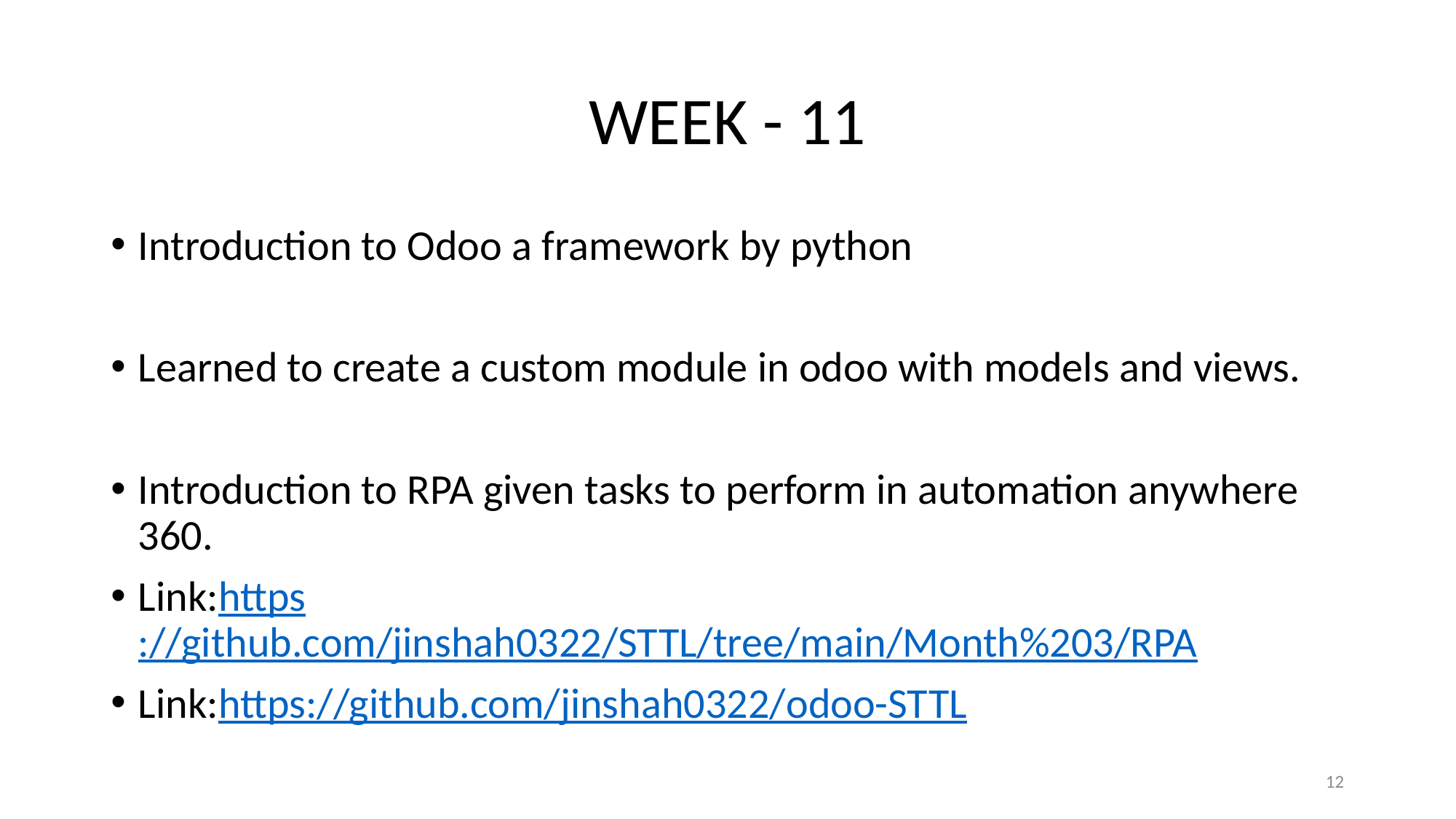

# WEEK - 11
Introduction to Odoo a framework by python

Learned to create a custom module in odoo with models and views.

Introduction to RPA given tasks to perform in automation anywhere 360.
Link:https://github.com/jinshah0322/STTL/tree/main/Month%203/RPA
Link:https://github.com/jinshah0322/odoo-STTL
12